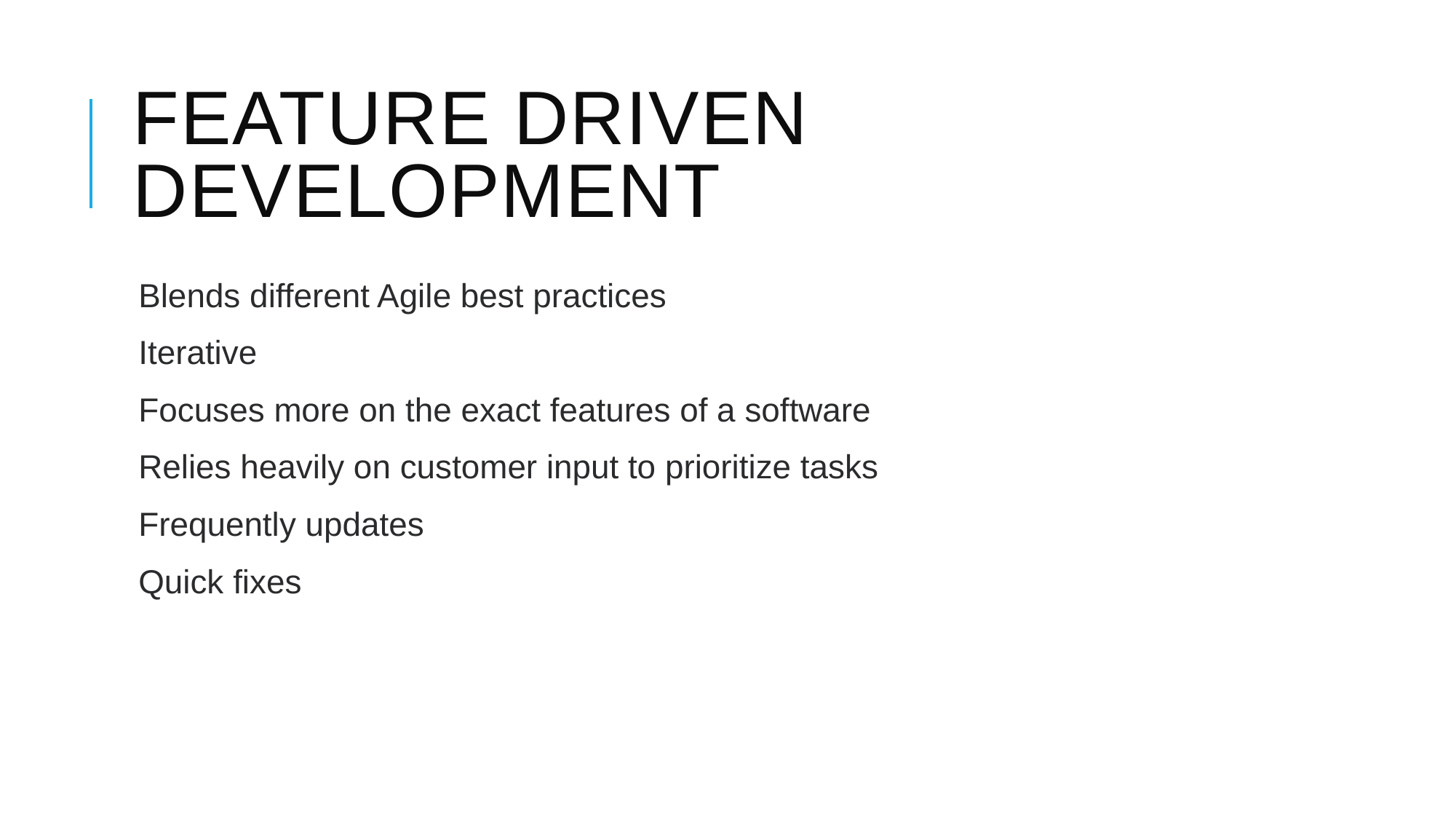

# Feature Driven Development
Blends different Agile best practices
Iterative
Focuses more on the exact features of a software
Relies heavily on customer input to prioritize tasks
Frequently updates
Quick fixes